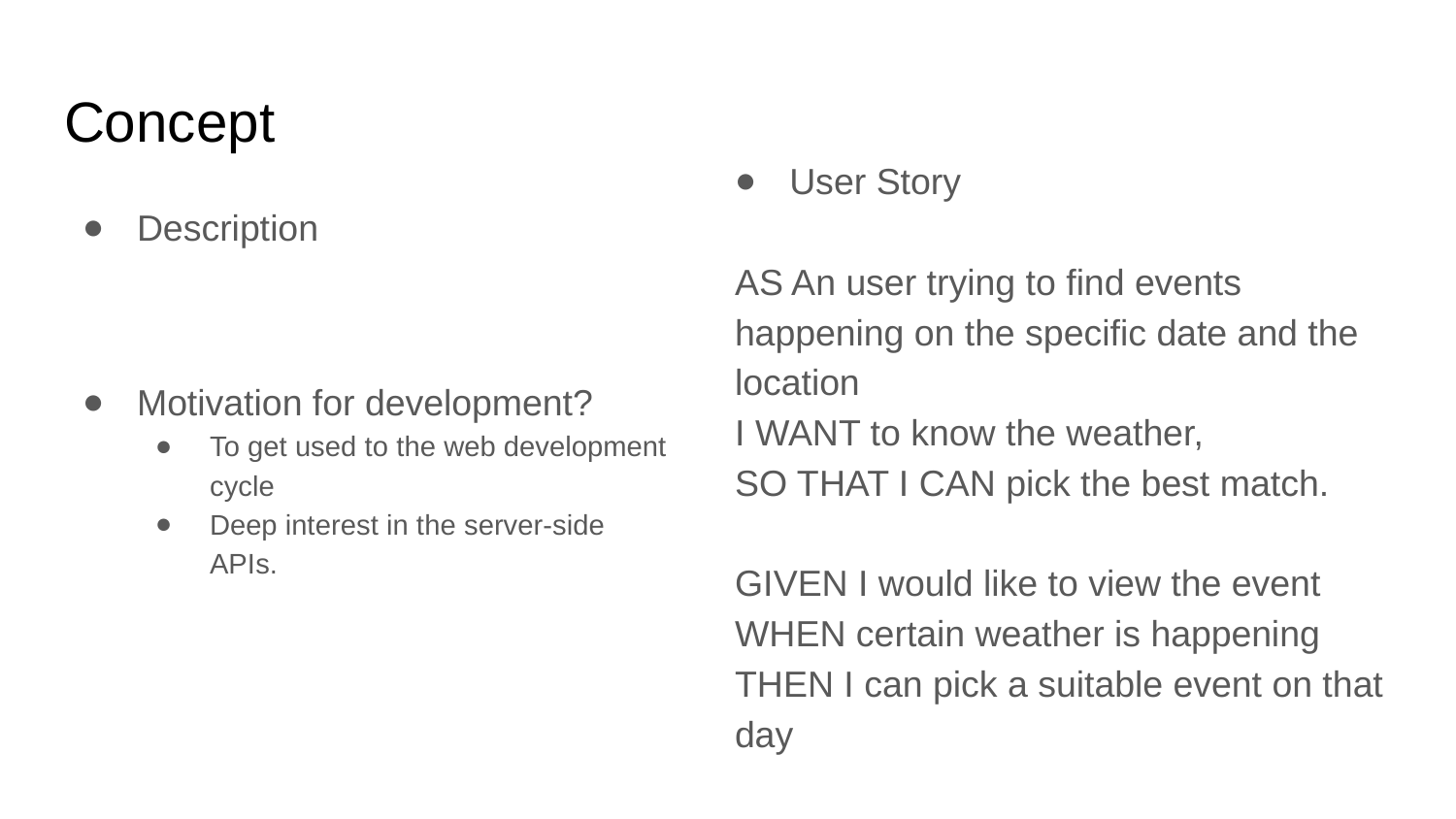

# Concept
User Story

AS An user trying to find events happening on the specific date and the location
I WANT to know the weather,
SO THAT I CAN pick the best match.

GIVEN I would like to view the event
WHEN certain weather is happening
THEN I can pick a suitable event on that day

Description

Motivation for development?
To get used to the web development cycle
Deep interest in the server-side APIs.